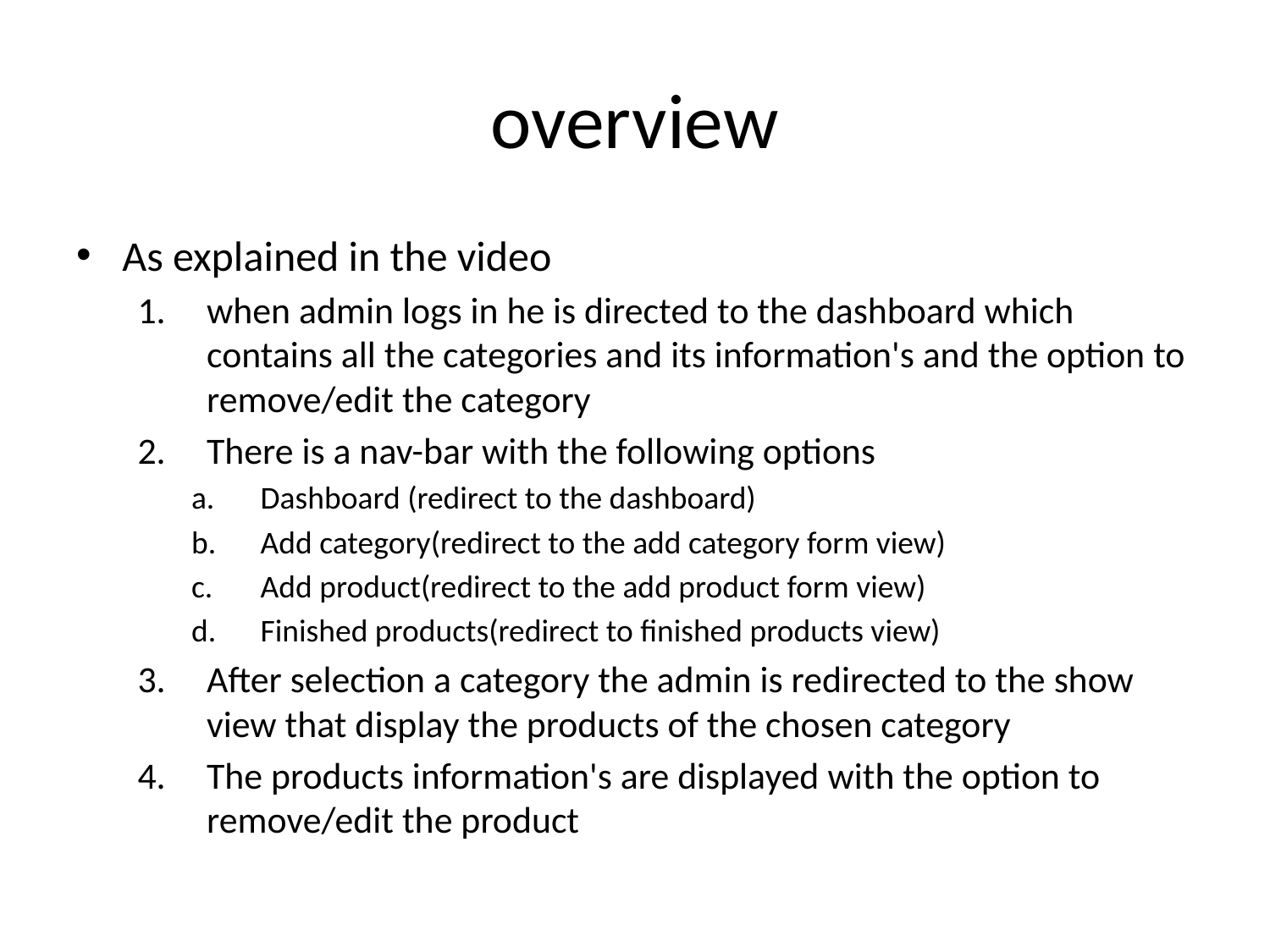

# overview
As explained in the video
when admin logs in he is directed to the dashboard which contains all the categories and its information's and the option to remove/edit the category
There is a nav-bar with the following options
Dashboard (redirect to the dashboard)
Add category(redirect to the add category form view)
Add product(redirect to the add product form view)
Finished products(redirect to finished products view)
After selection a category the admin is redirected to the show view that display the products of the chosen category
The products information's are displayed with the option to remove/edit the product